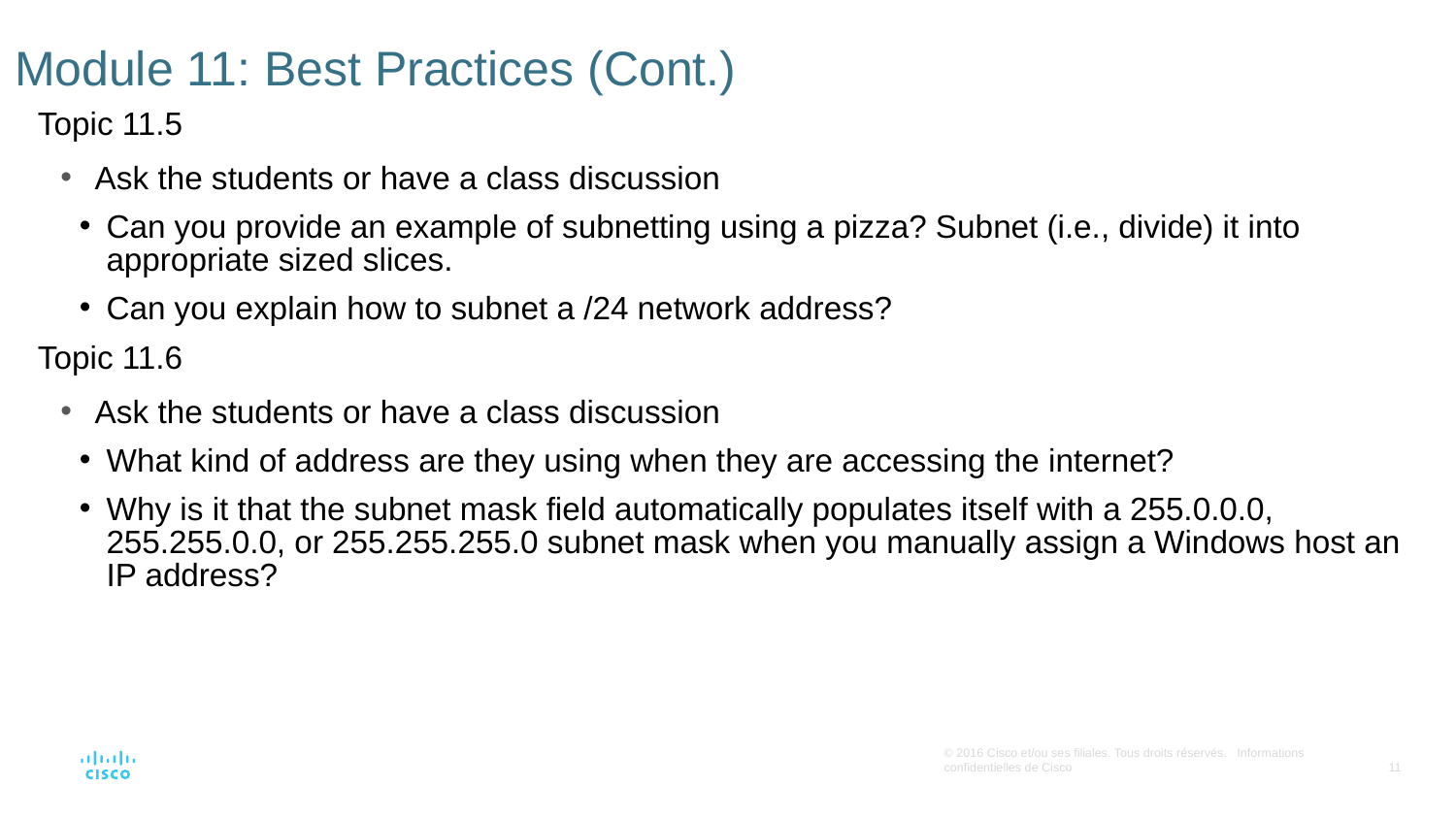

# Module 11: Best Practices (Cont.)
Topic 11.5
Ask the students or have a class discussion
Can you provide an example of subnetting using a pizza? Subnet (i.e., divide) it into appropriate sized slices.
Can you explain how to subnet a /24 network address?
Topic 11.6
Ask the students or have a class discussion
What kind of address are they using when they are accessing the internet?
Why is it that the subnet mask field automatically populates itself with a 255.0.0.0, 255.255.0.0, or 255.255.255.0 subnet mask when you manually assign a Windows host an IP address?